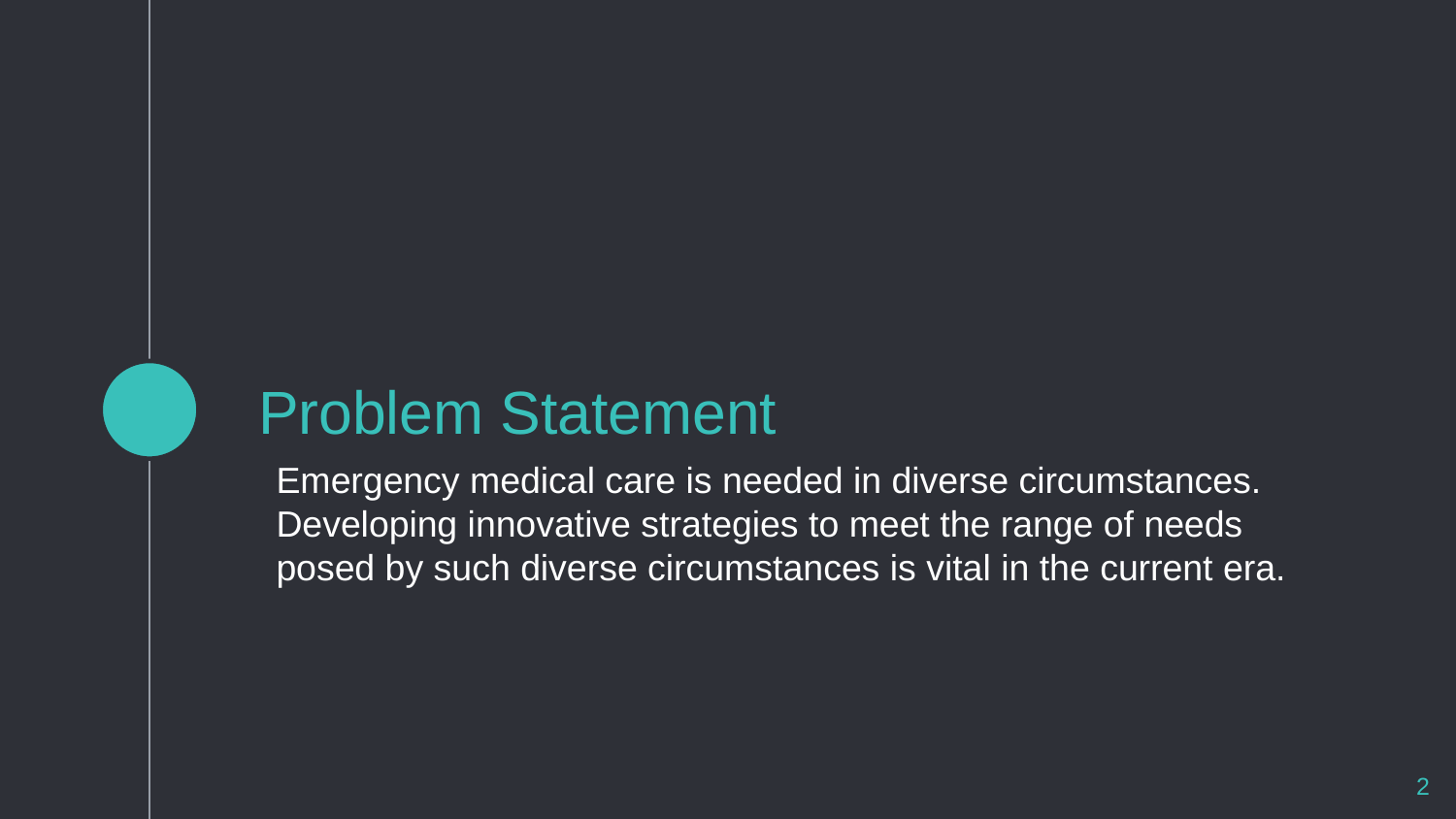

# Problem Statement
Emergency medical care is needed in diverse circumstances.
Developing innovative strategies to meet the range of needs
posed by such diverse circumstances is vital in the current era.
2